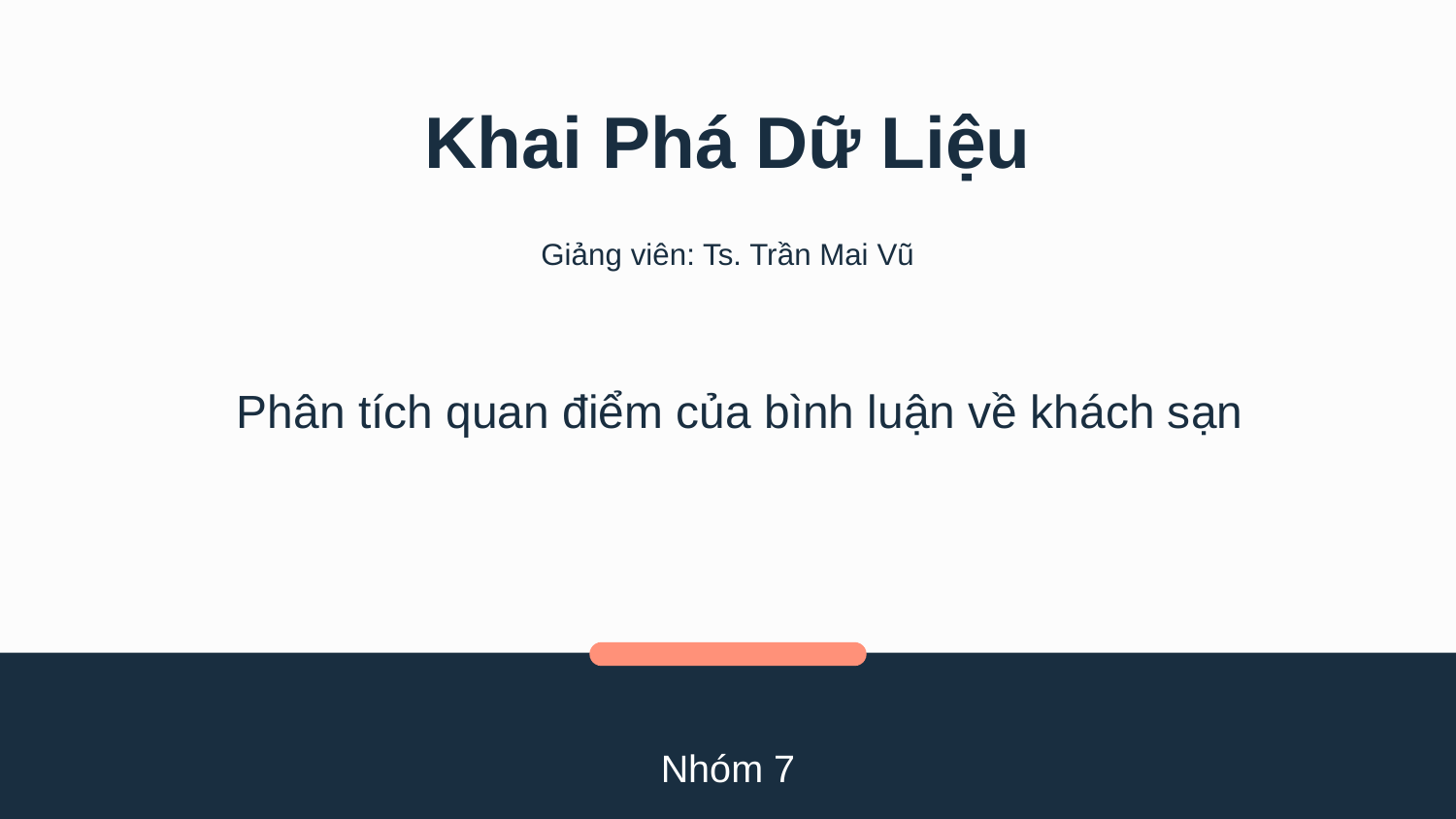

Khai Phá Dữ Liệu
Giảng viên: Ts. Trần Mai Vũ
Phân tích quan điểm của bình luận về khách sạn
Nhóm 7